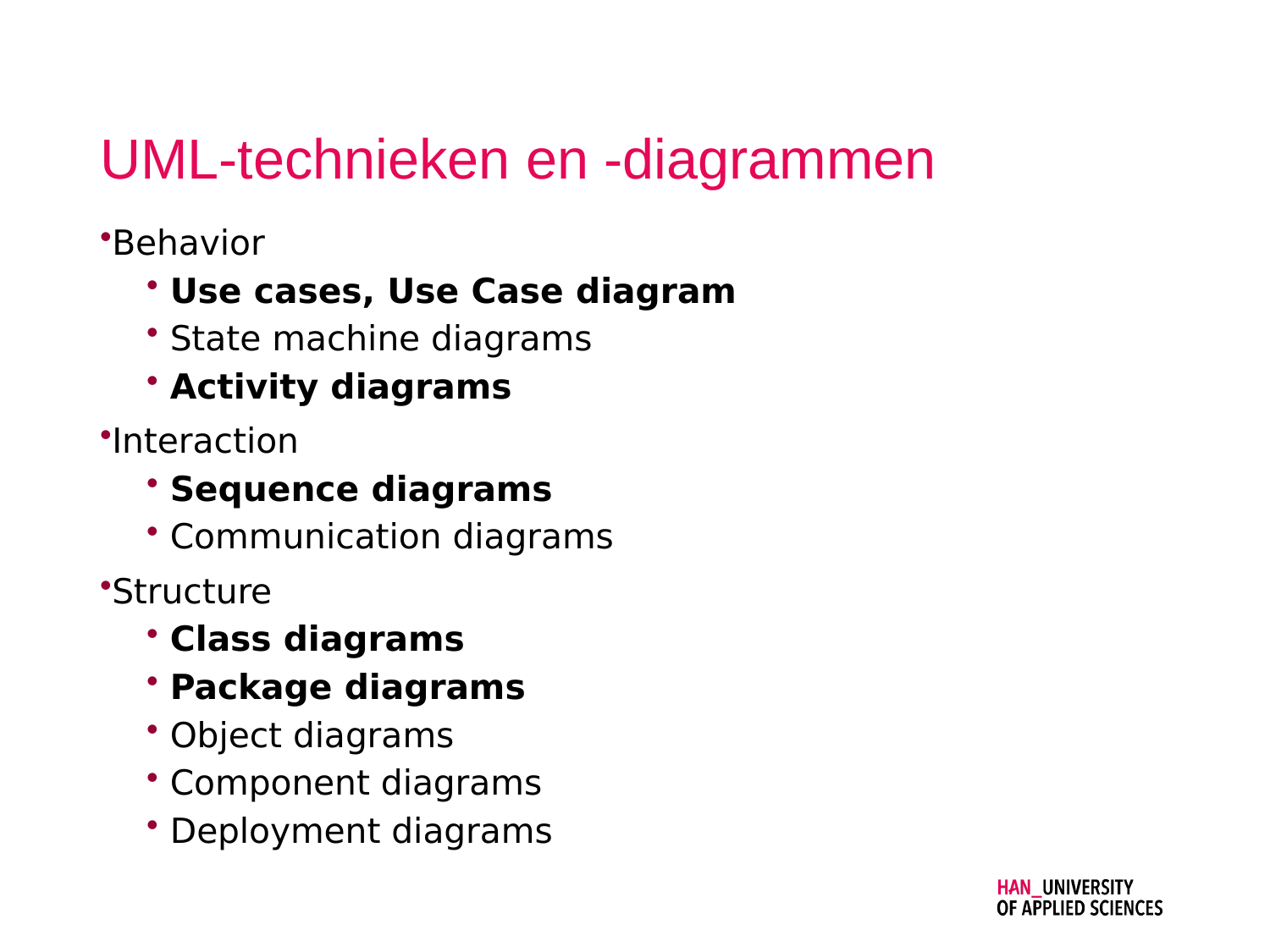

# UML-technieken en -diagrammen
Behavior
Use cases, Use Case diagram
State machine diagrams
Activity diagrams
Interaction
Sequence diagrams
Communication diagrams
Structure
Class diagrams
Package diagrams
Object diagrams
Component diagrams
Deployment diagrams